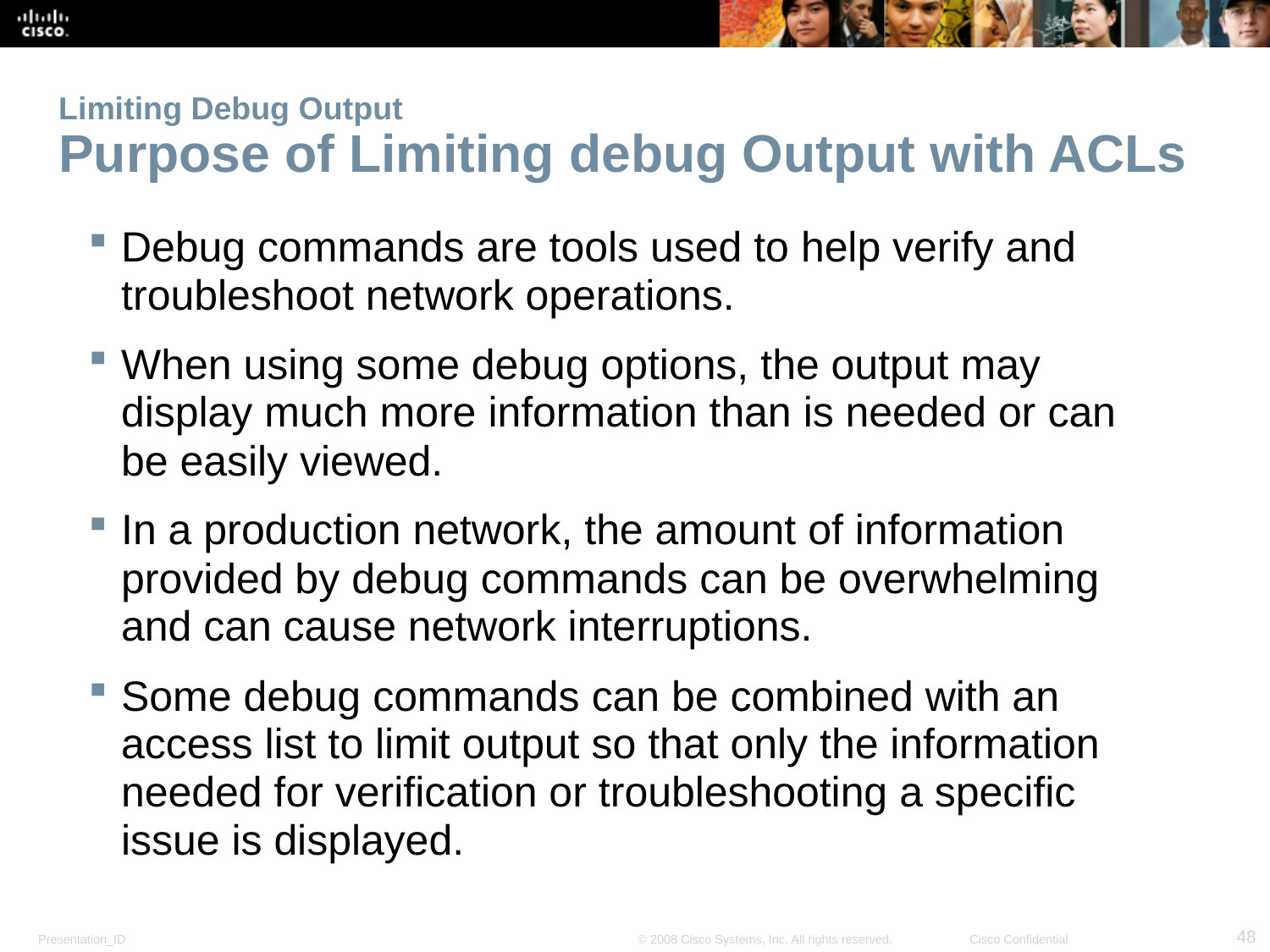

# Limiting Debug Output Purpose of Limiting debug Output with ACLs
Debug commands are tools used to help verify and troubleshoot network operations.
When using some debug options, the output may display much more information than is needed or can be easily viewed.
In a production network, the amount of information provided by debug commands can be overwhelming and can cause network interruptions.
Some debug commands can be combined with an access list to limit output so that only the information needed for verification or troubleshooting a specific issue is displayed.